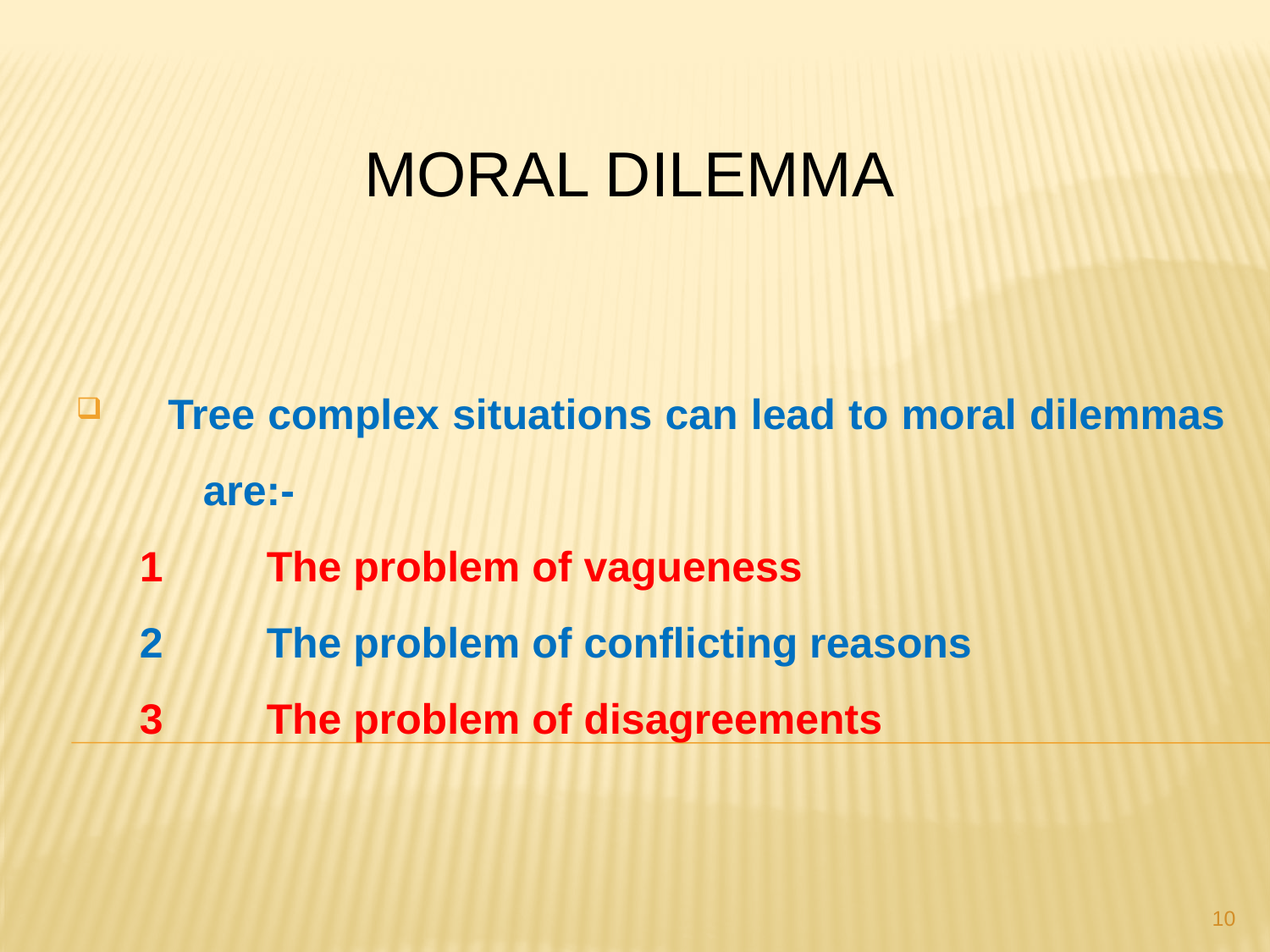

# Moral Dilemma
     Tree complex situations can lead to moral dilemmas 	are:-
1	The problem of vagueness
2	The problem of conflicting reasons
3	The problem of disagreements

10